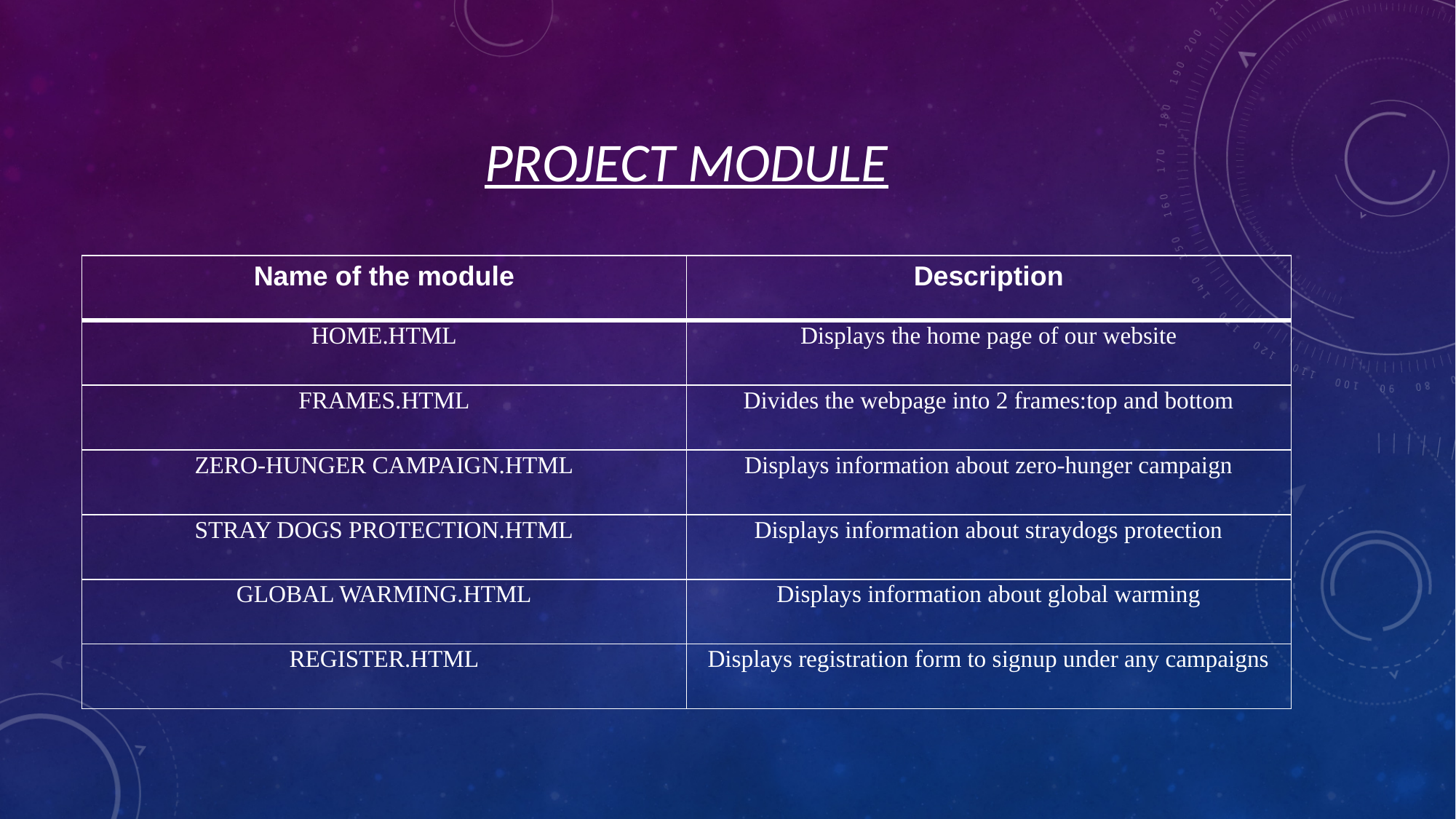

# Project module
| Name of the module | Description |
| --- | --- |
| HOME.HTML | Displays the home page of our website |
| FRAMES.HTML | Divides the webpage into 2 frames:top and bottom |
| ZERO-HUNGER CAMPAIGN.HTML | Displays information about zero-hunger campaign |
| STRAY DOGS PROTECTION.HTML | Displays information about straydogs protection |
| GLOBAL WARMING.HTML | Displays information about global warming |
| REGISTER.HTML | Displays registration form to signup under any campaigns |